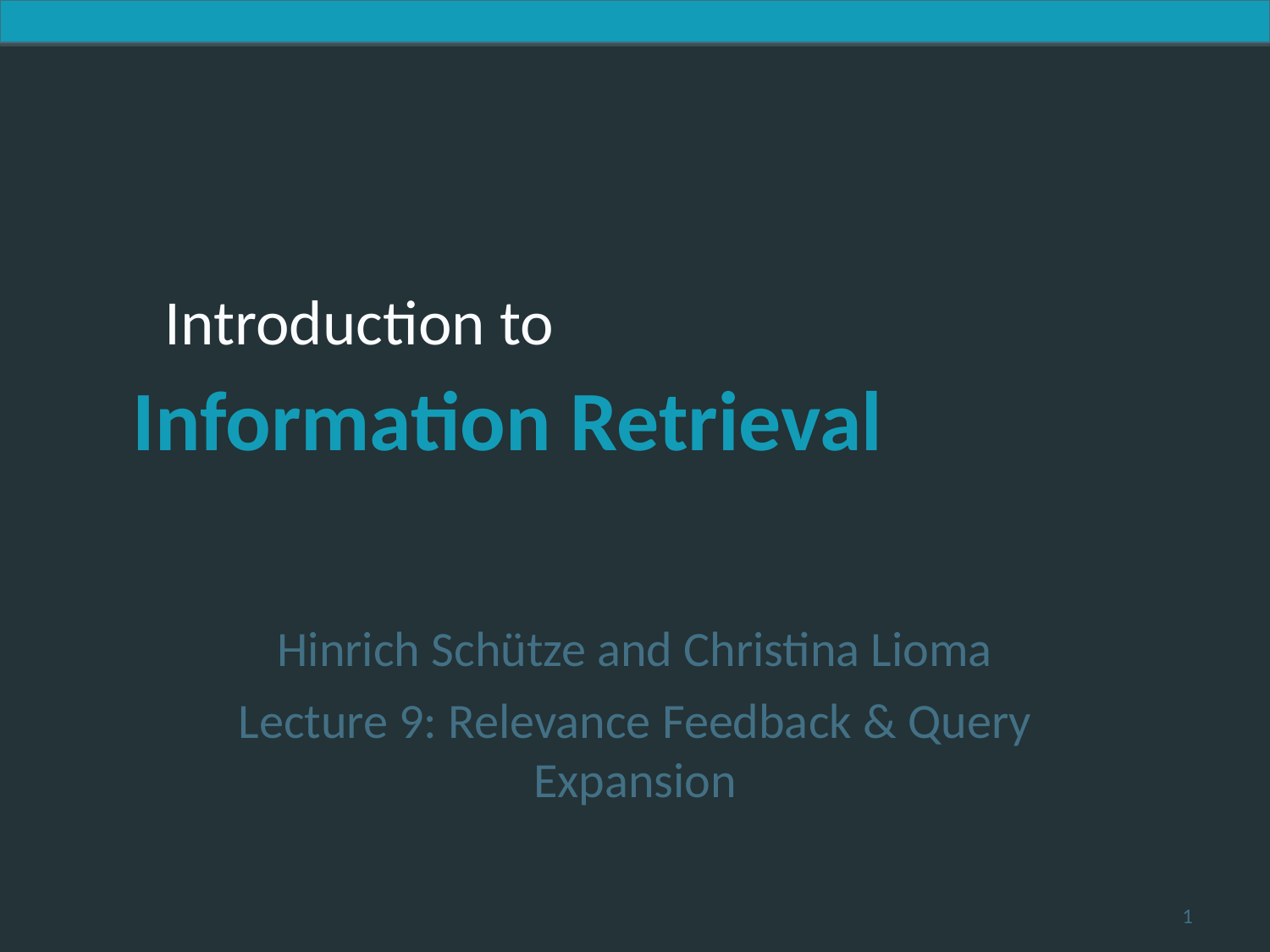

Hinrich Schütze and Christina Lioma
Lecture 9: Relevance Feedback & Query Expansion
1